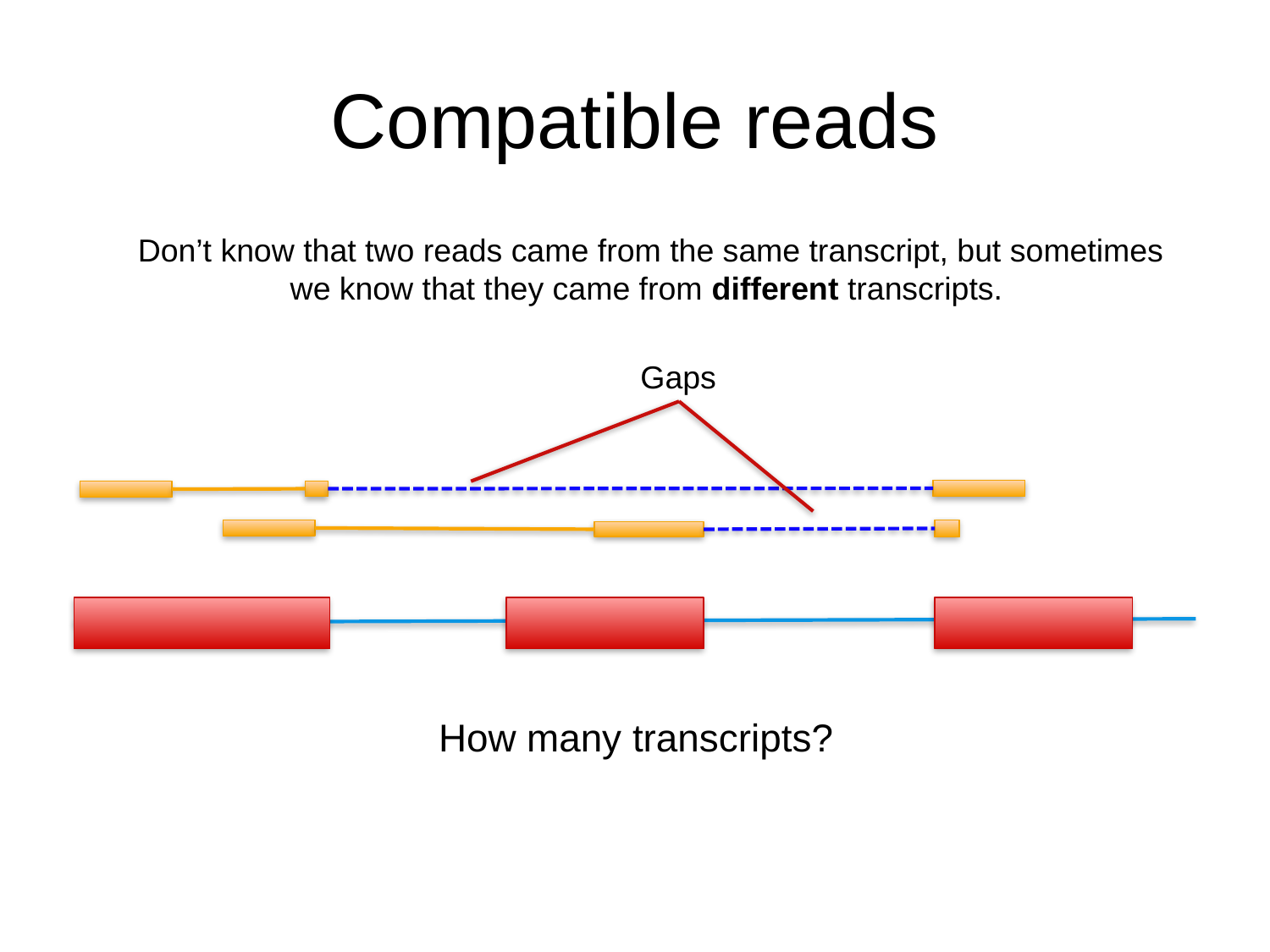

# Compatible reads
Don’t know that two reads came from the same transcript, but sometimes we know that they came from different transcripts.
Gaps

How many transcripts?